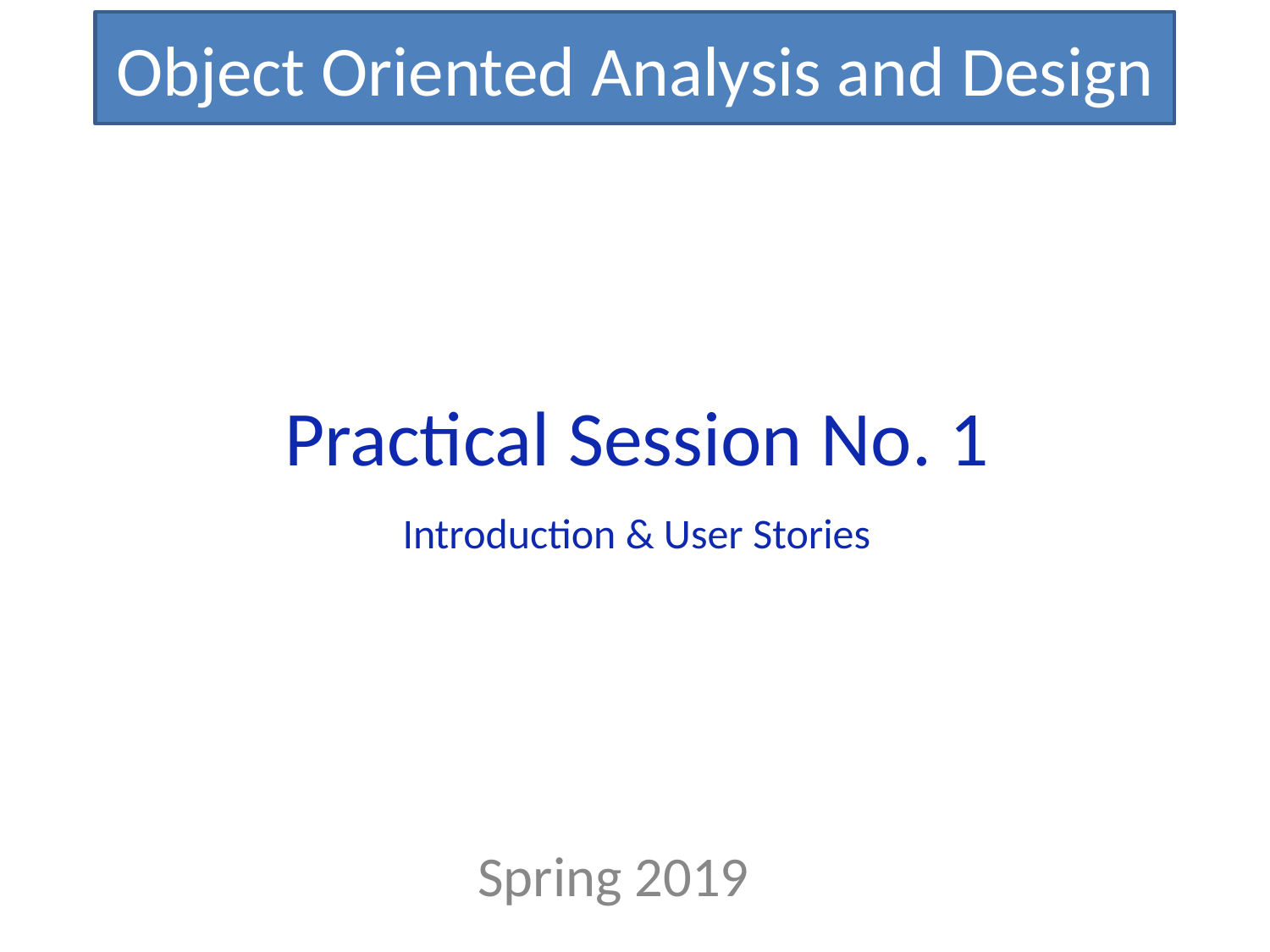

Object Oriented Analysis and Design
Practical Session No. 1
Introduction & User Stories

Spring 2019